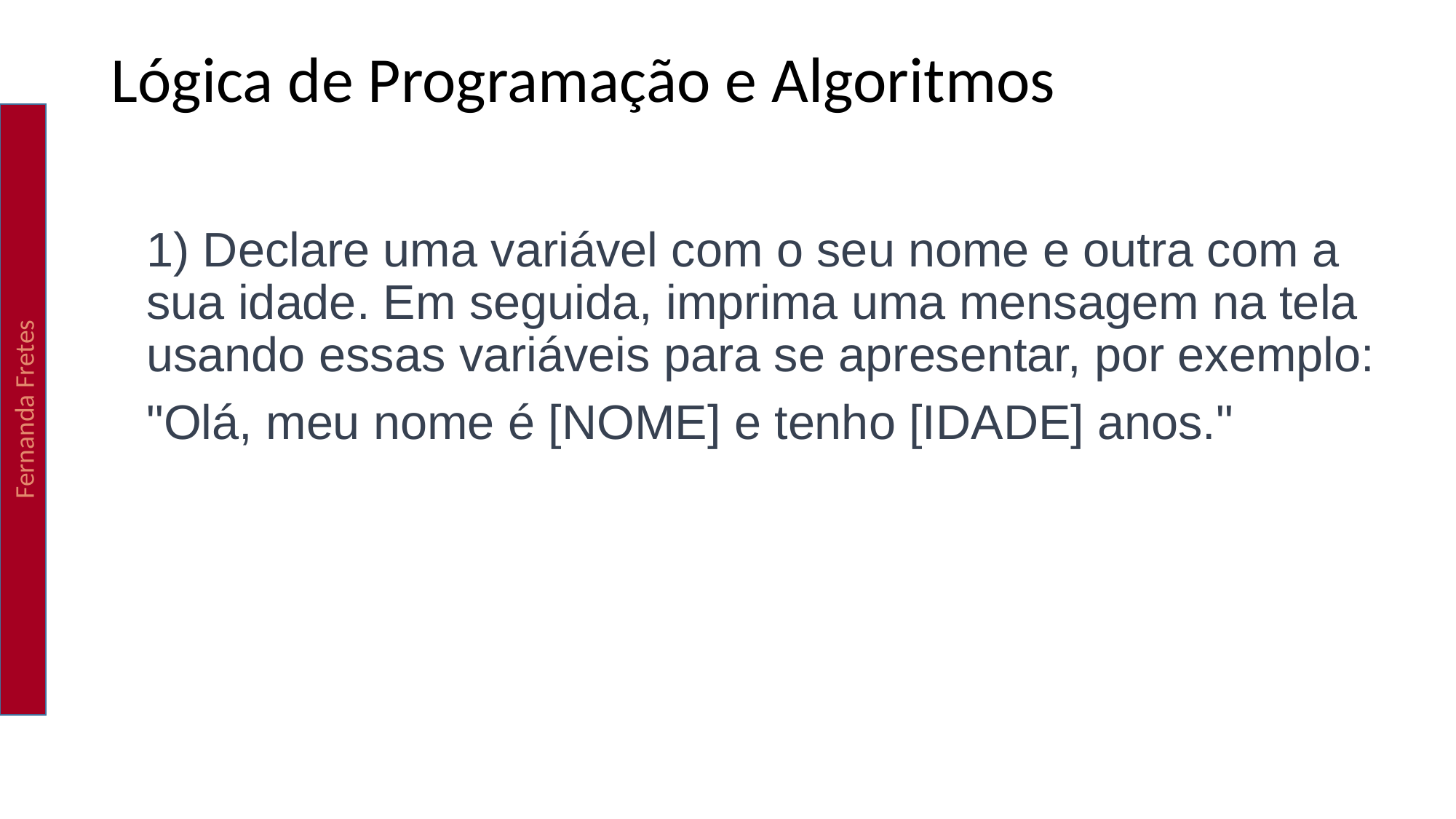

Lógica de Programação e Algoritmos
Fernanda Fretes

1) Declare uma variável com o seu nome e outra com a sua idade. Em seguida, imprima uma mensagem na tela usando essas variáveis para se apresentar, por exemplo:
"Olá, meu nome é [NOME] e tenho [IDADE] anos."